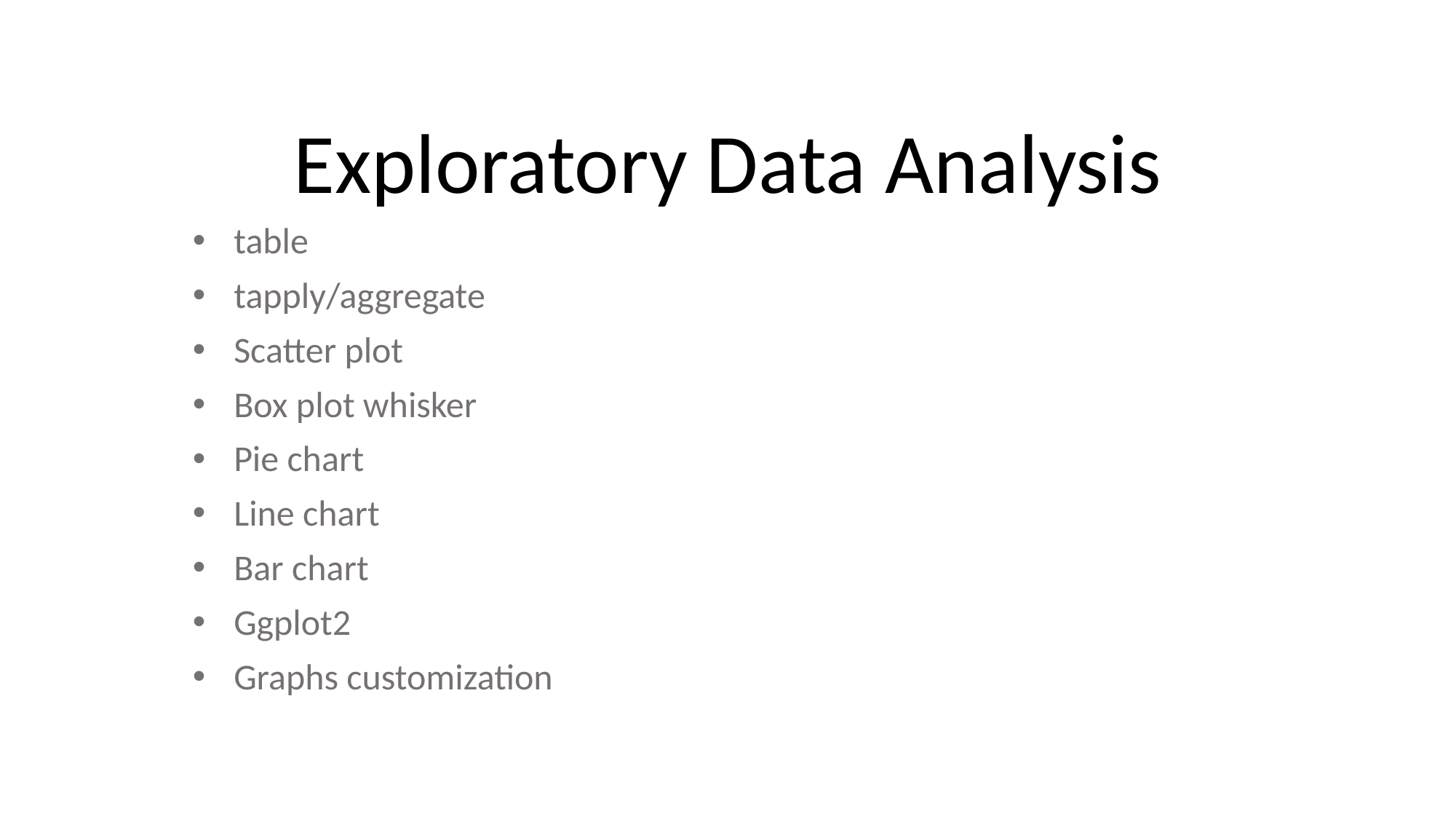

# Exploratory Data Analysis
table
tapply/aggregate
Scatter plot
Box plot whisker
Pie chart
Line chart
Bar chart
Ggplot2
Graphs customization